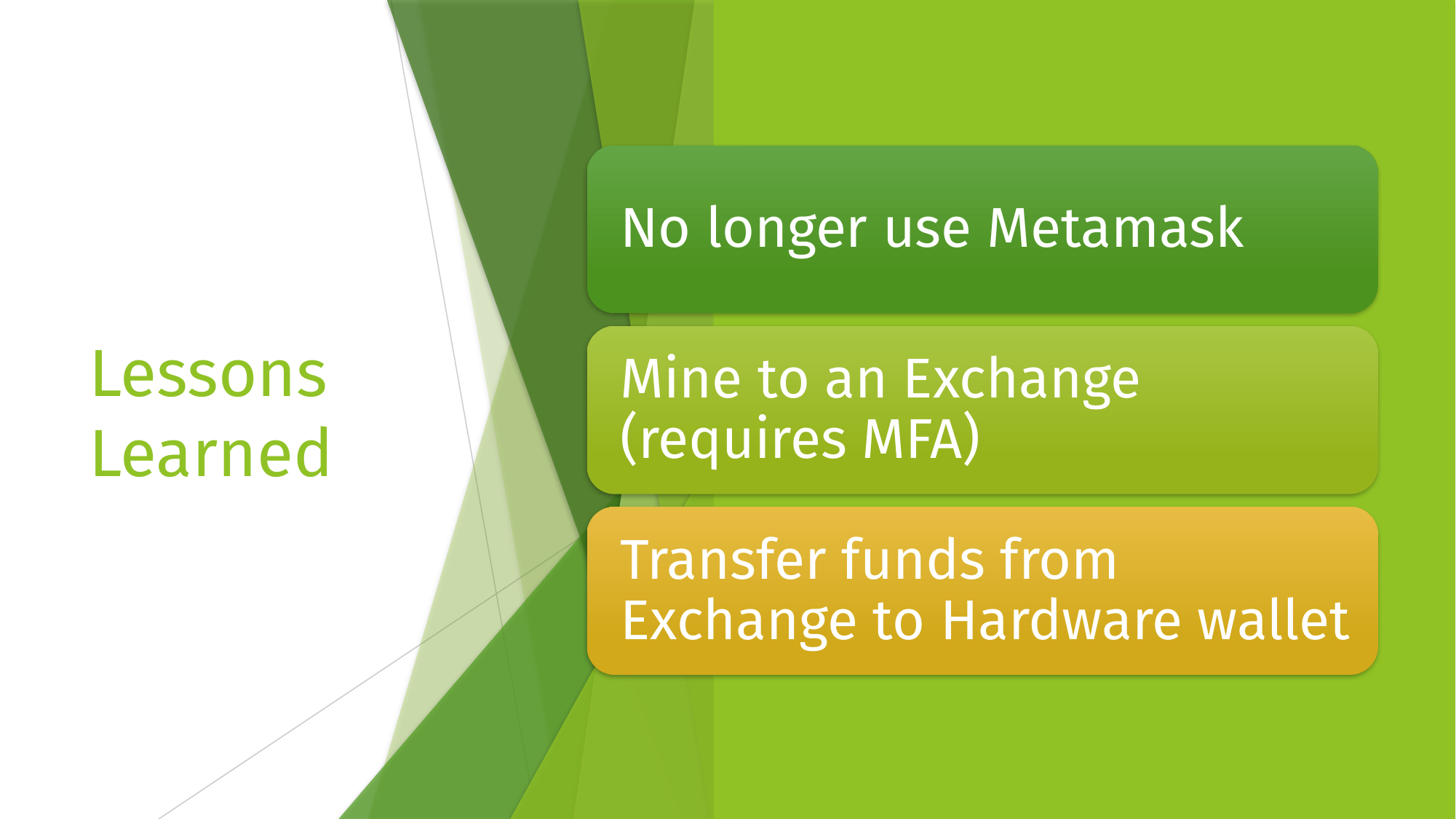

No longer use Metamask
Mine to an Exchange (requires MFA)
Transfer funds from Exchange to Hardware wallet
# Lessons Learned